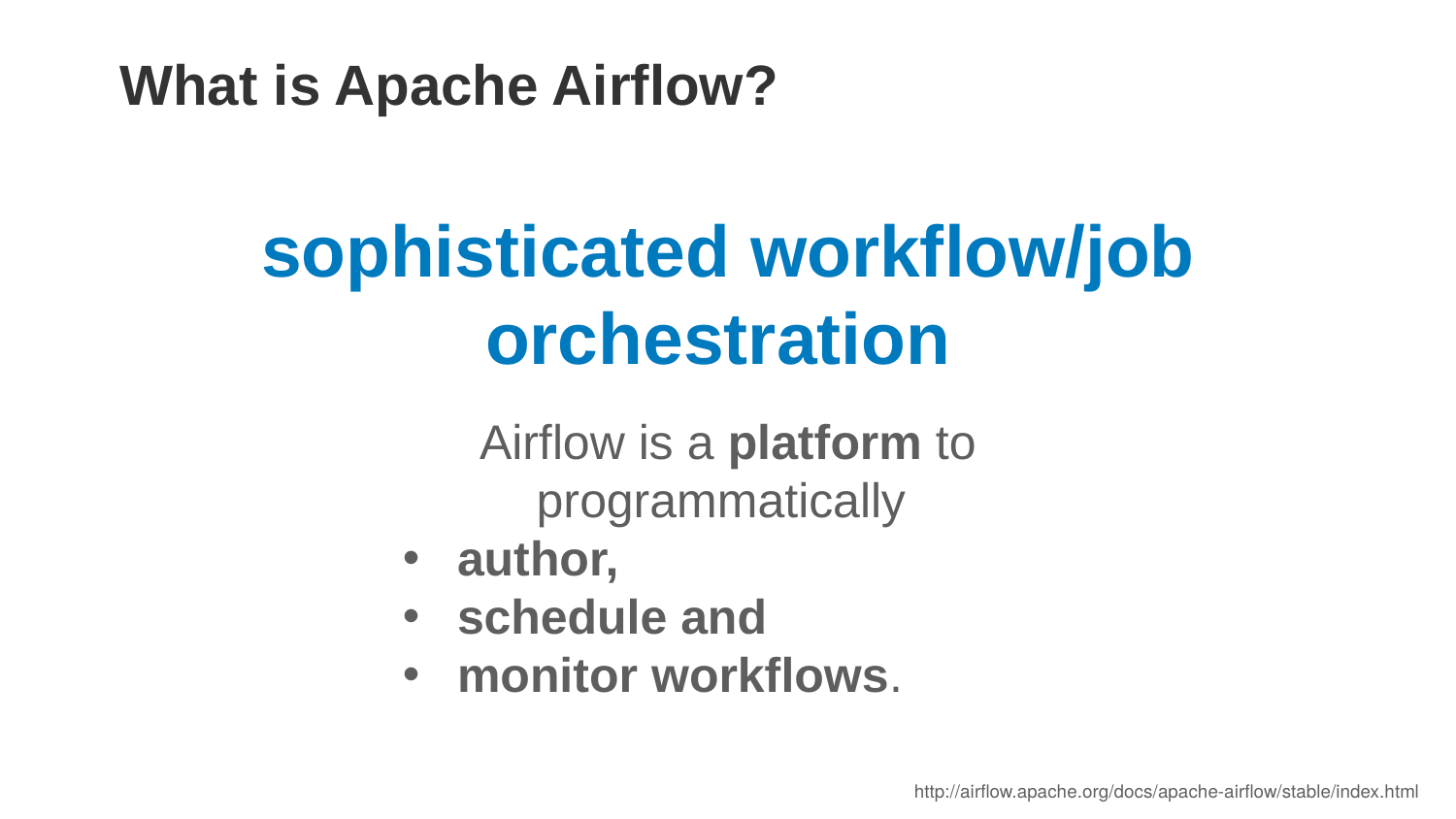

What is Apache Airflow?
sophisticated workflow/job orchestration
Airflow is a platform to programmatically
author,
schedule and
monitor workflows.
http://airflow.apache.org/docs/apache-airflow/stable/index.html